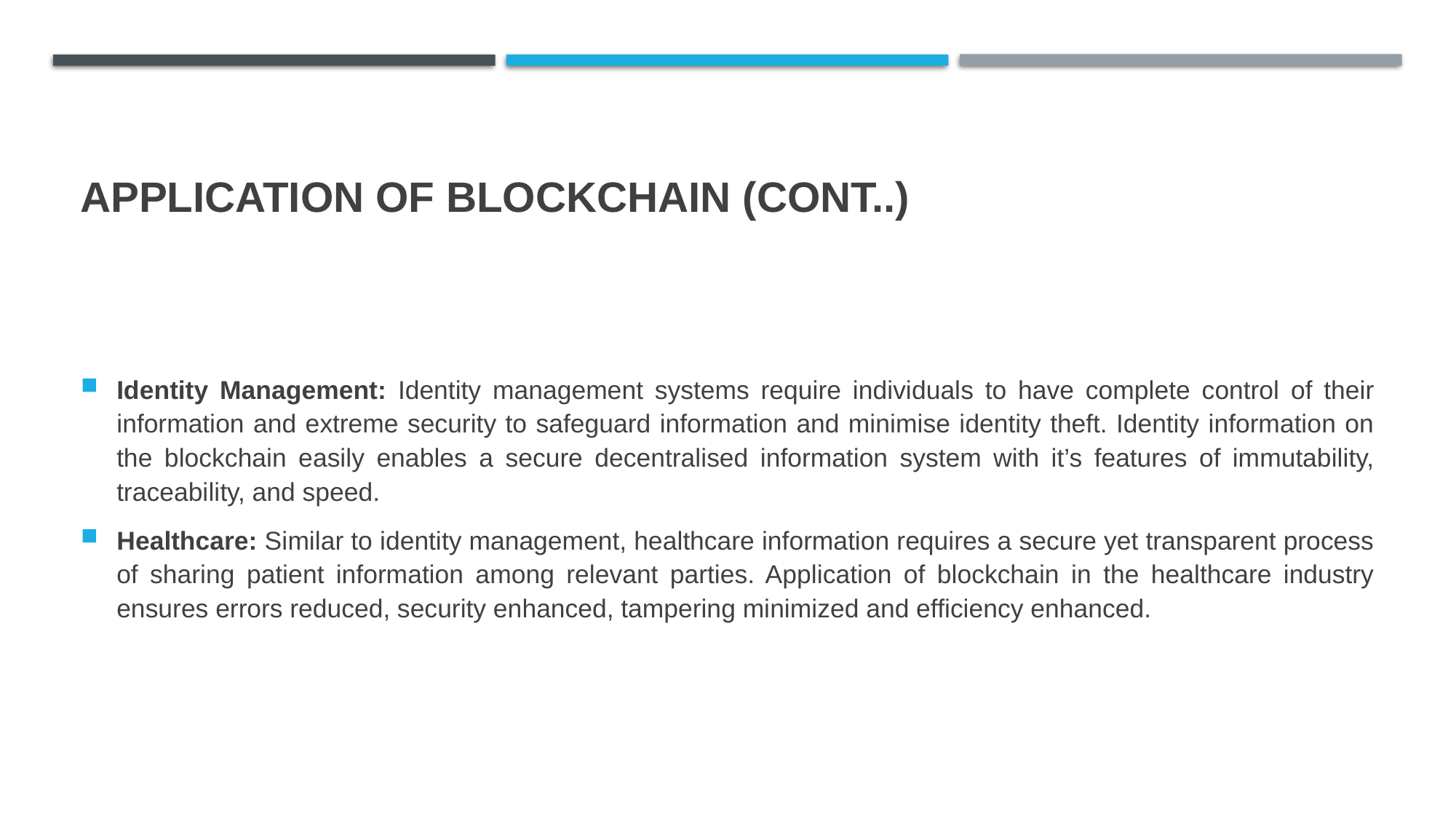

# Application of blockchain (cOnt..)
Identity Management: Identity management systems require individuals to have complete control of their information and extreme security to safeguard information and minimise identity theft. Identity information on the blockchain easily enables a secure decentralised information system with it’s features of immutability, traceability, and speed.
Healthcare: Similar to identity management, healthcare information requires a secure yet transparent process of sharing patient information among relevant parties. Application of blockchain in the healthcare industry ensures errors reduced, security enhanced, tampering minimized and efficiency enhanced.